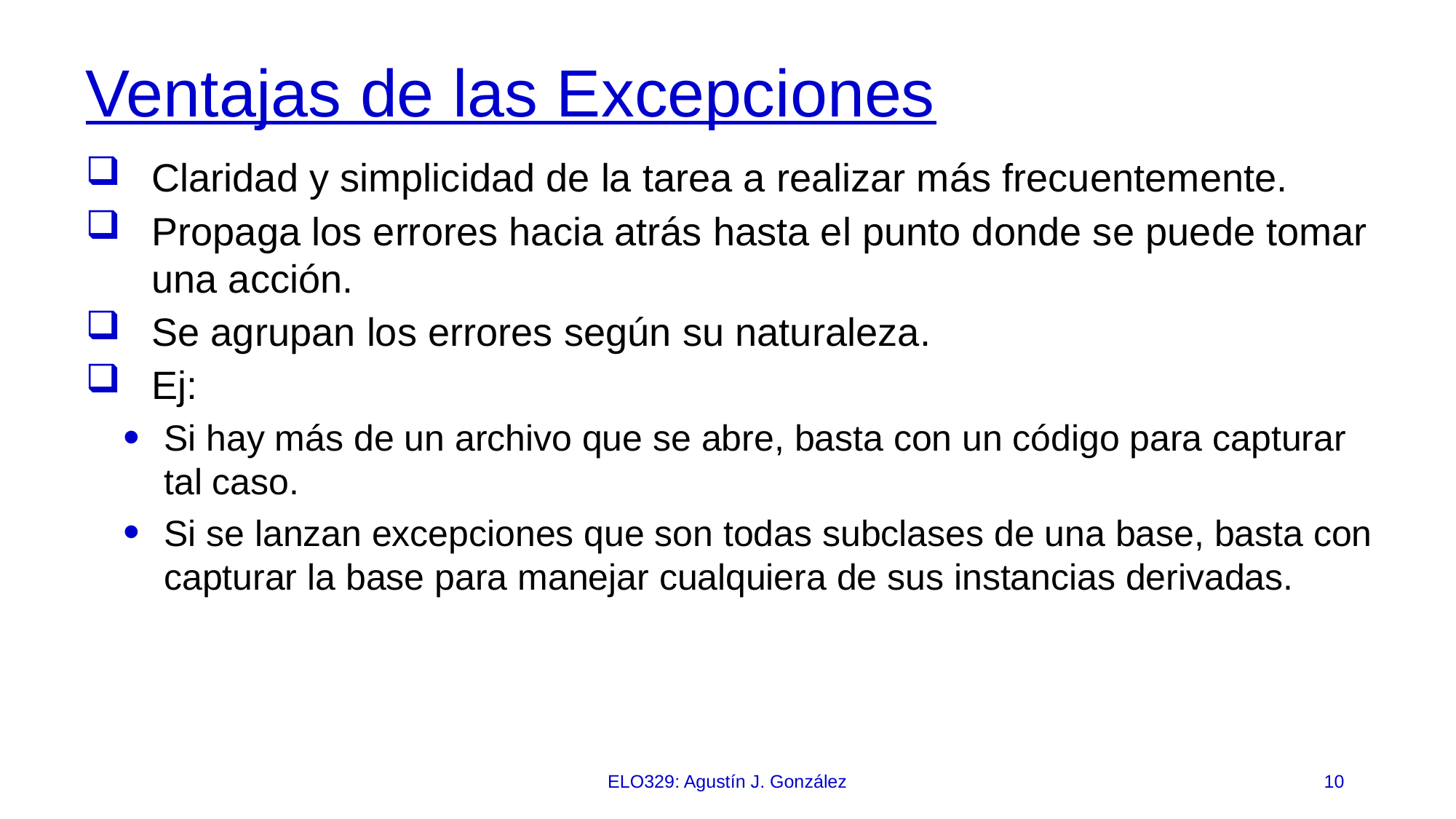

# Ventajas de las Excepciones
Claridad y simplicidad de la tarea a realizar más frecuentemente.
Propaga los errores hacia atrás hasta el punto donde se puede tomar una acción.
Se agrupan los errores según su naturaleza.
Ej:
Si hay más de un archivo que se abre, basta con un código para capturar tal caso.
Si se lanzan excepciones que son todas subclases de una base, basta con capturar la base para manejar cualquiera de sus instancias derivadas.
ELO329: Agustín J. González
10